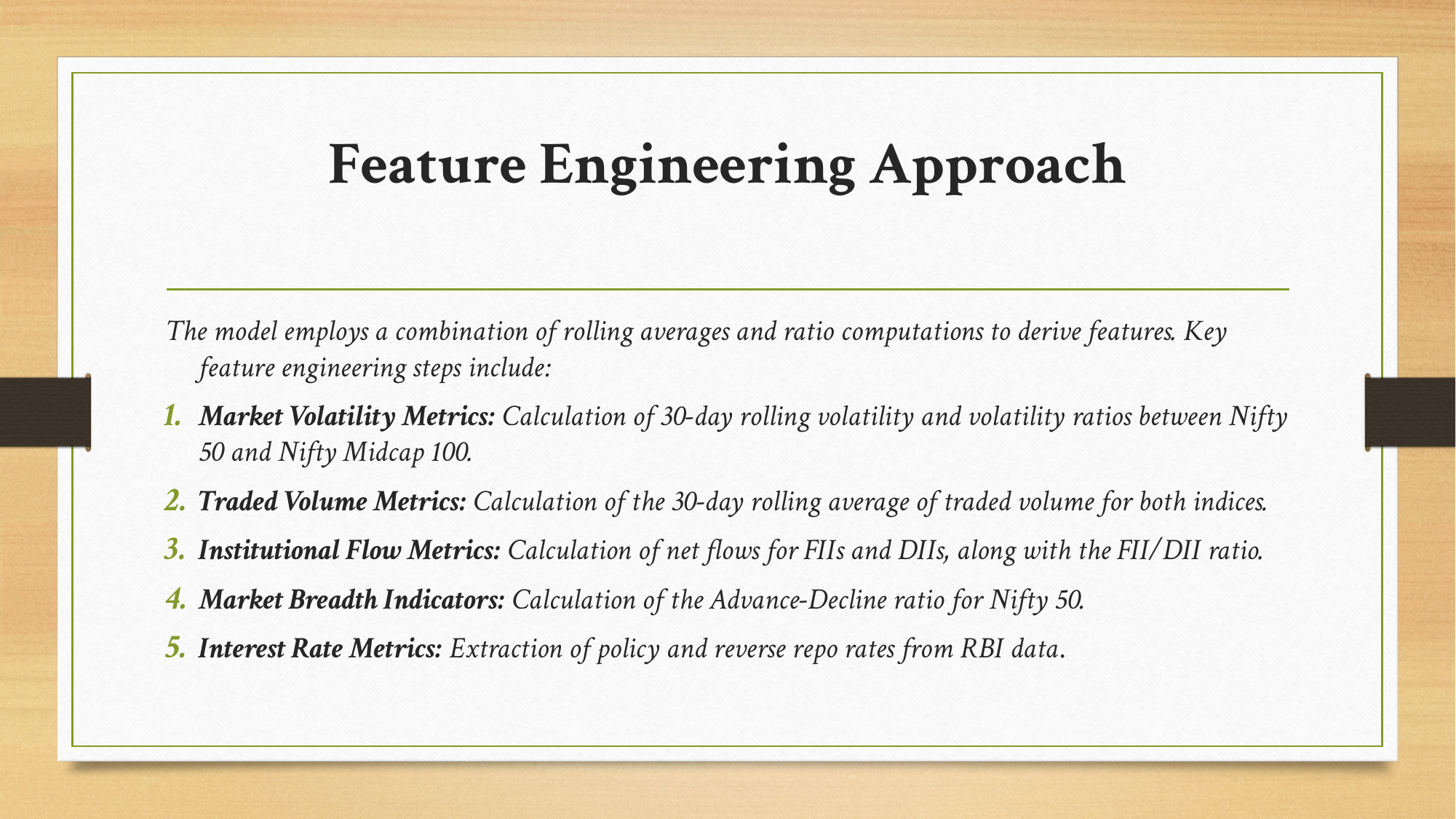

# Feature Engineering Approach
The model employs a combination of rolling averages and ratio computations to derive features. Key feature engineering steps include:
Market Volatility Metrics: Calculation of 30-day rolling volatility and volatility ratios between Nifty 50 and Nifty Midcap 100.
Traded Volume Metrics: Calculation of the 30-day rolling average of traded volume for both indices.
Institutional Flow Metrics: Calculation of net flows for FIIs and DIIs, along with the FII/DII ratio.
Market Breadth Indicators: Calculation of the Advance-Decline ratio for Nifty 50.
Interest Rate Metrics: Extraction of policy and reverse repo rates from RBI data.